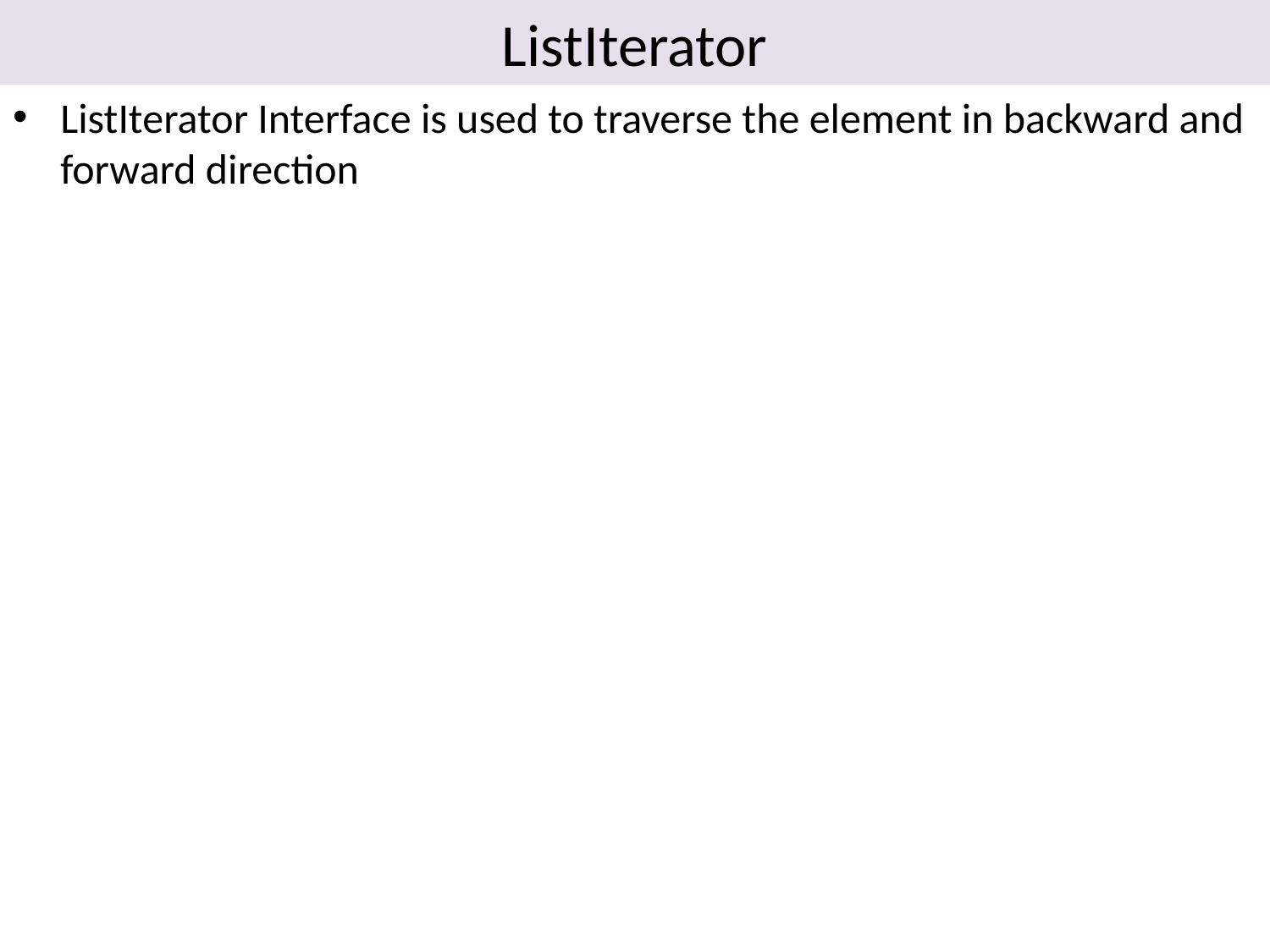

# ListIterator
ListIterator Interface is used to traverse the element in backward and forward direction